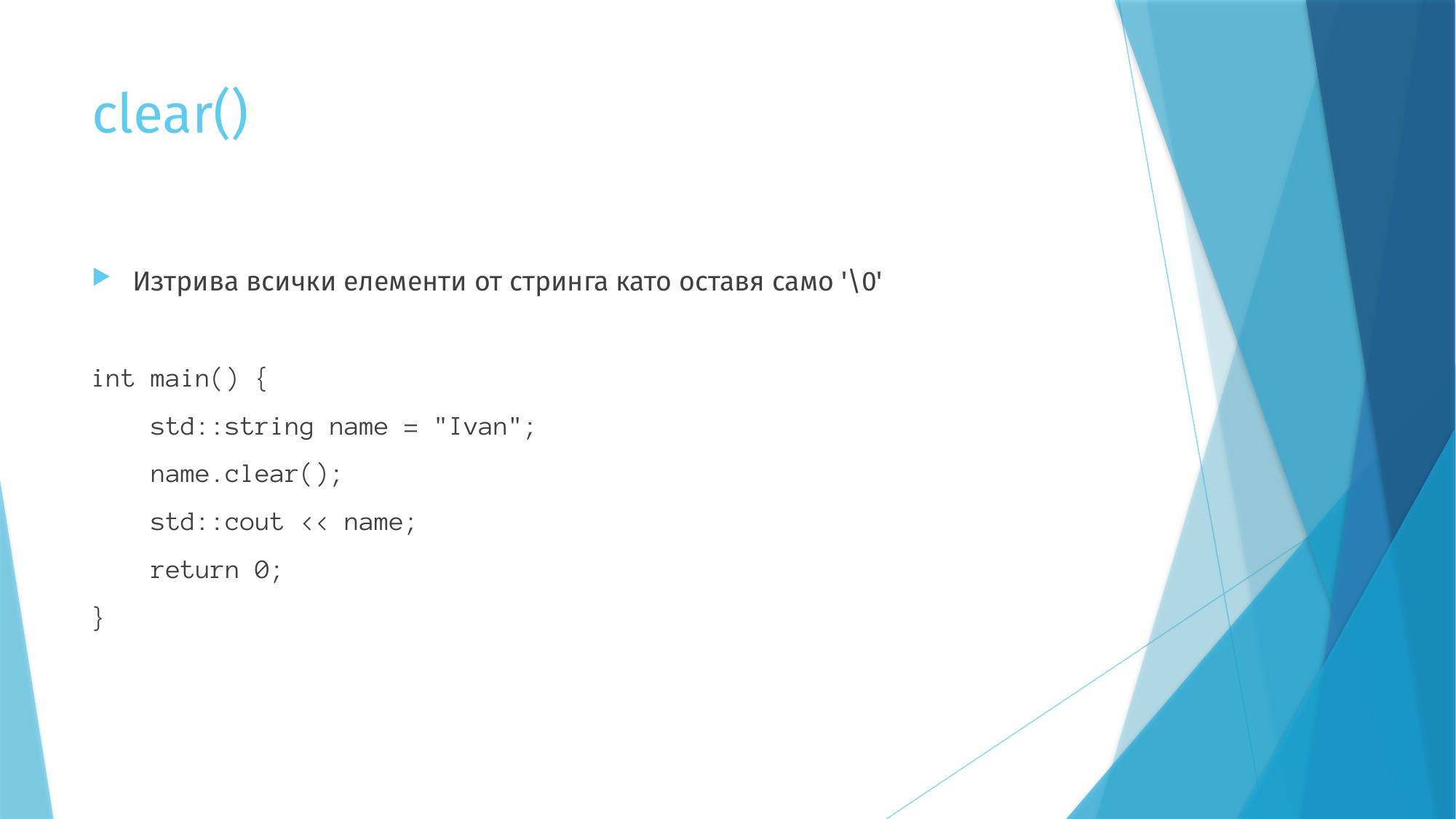

# clear()
Изтрива всички елементи от стринга като оставя само '\0'

int main() {
    std::string name = "Ivan";
    name.clear();
    std::cout << name;
    return 0;
}